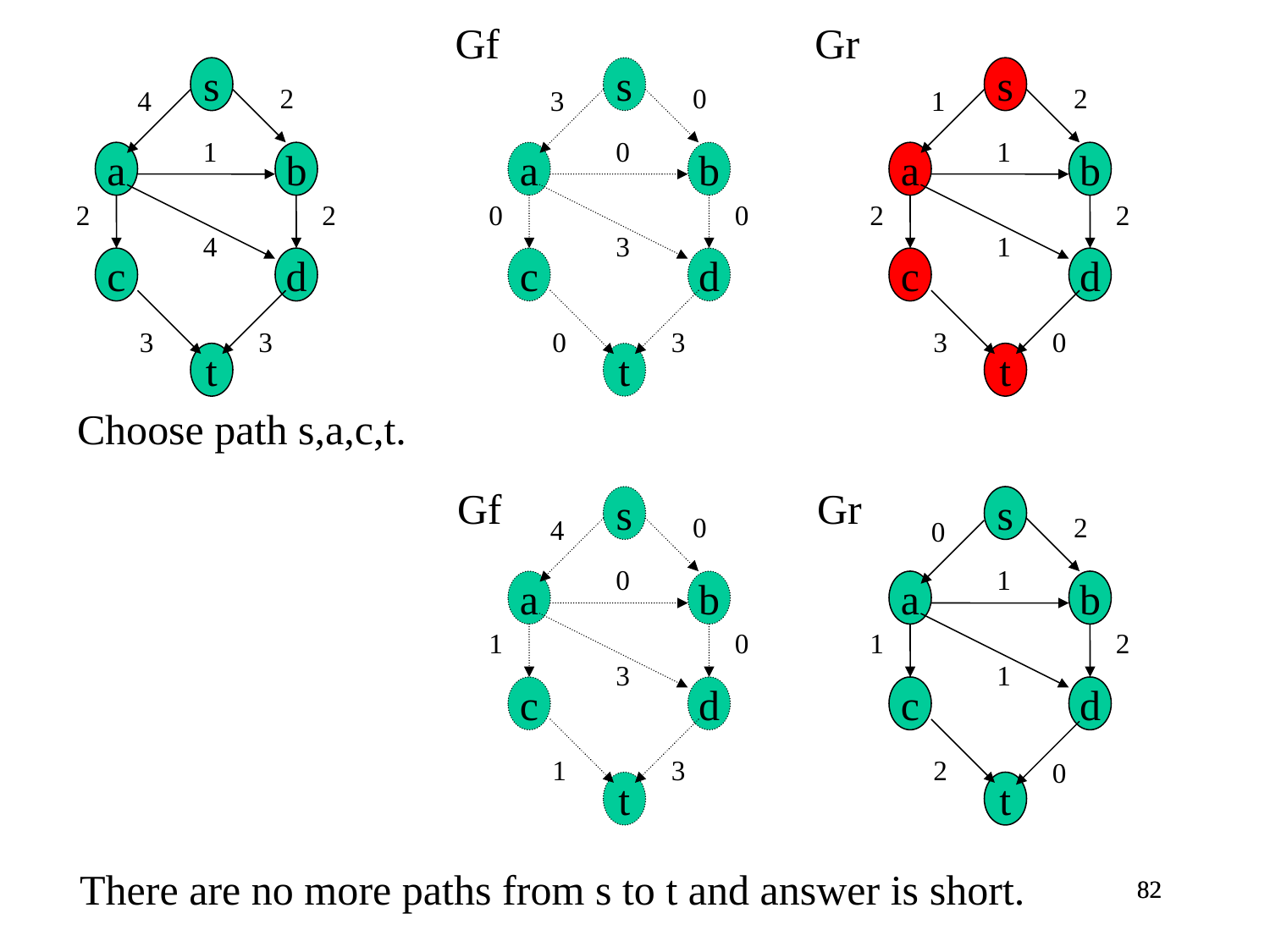

Gf
Gr
s
s
s
2
0
2
4
3
1

1
0
1
a
b
a
b
a
b

2
2
0
0
2
2

4
3
1
c
d
c
d
c
d

3
3
0
3
3
0
t
t
t
Choose path s,a,c,t.
Gf
Gr
s
s
0
2
4
0

0
1
a
b
a
b

1
0
1
2

3
1
c
d
c
d

1
3
2
0
t
t
There are no more paths from s to t and answer is short.
82
82